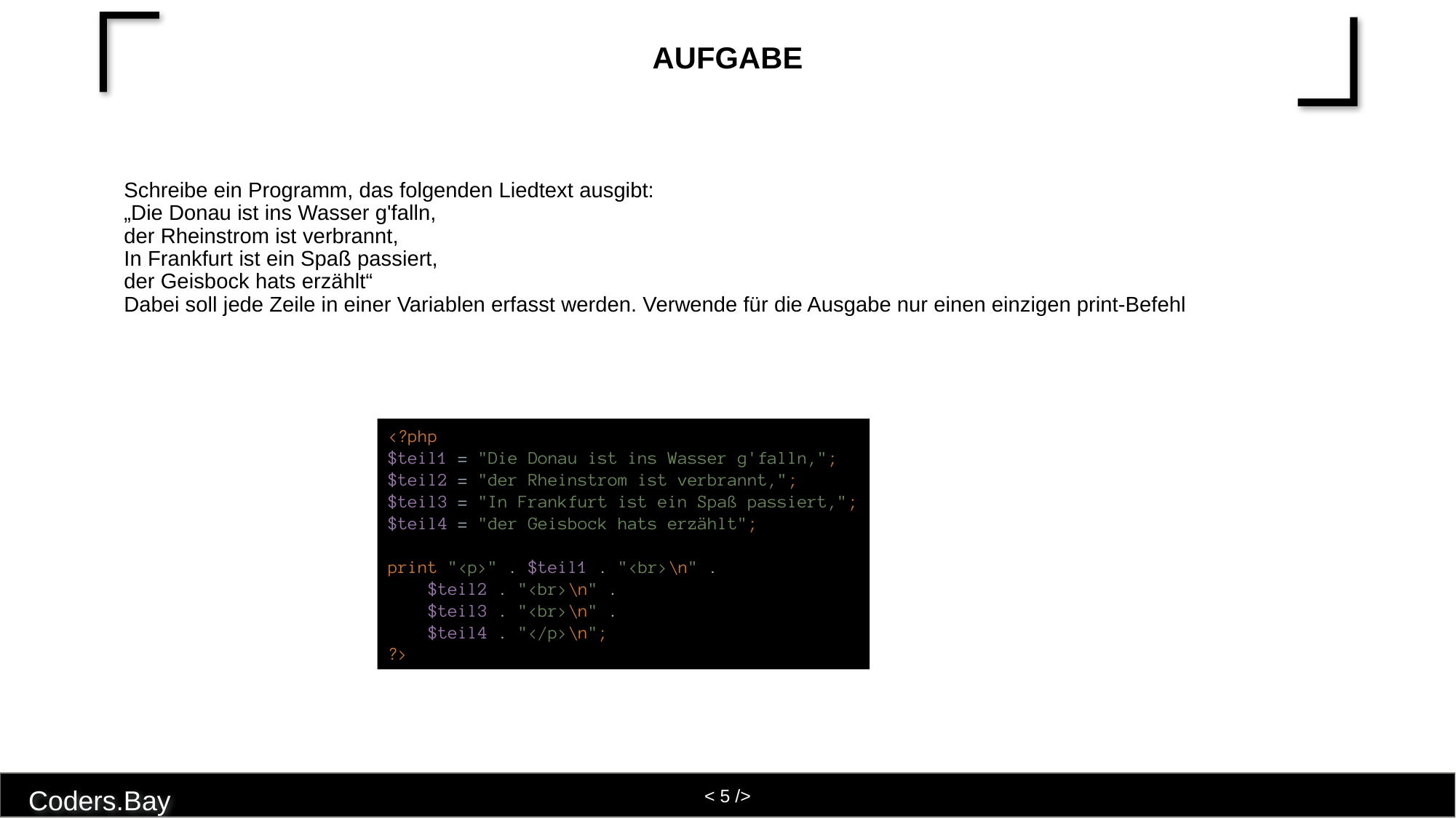

# Aufgabe
Schreibe ein Programm, das folgenden Liedtext ausgibt:
„Die Donau ist ins Wasser g'falln,
der Rheinstrom ist verbrannt,
In Frankfurt ist ein Spaß passiert,
der Geisbock hats erzählt“
Dabei soll jede Zeile in einer Variablen erfasst werden. Verwende für die Ausgabe nur einen einzigen print-Befehl

<?php
$teil1 = "Die Donau ist ins Wasser g'falln,";
$teil2 = "der Rheinstrom ist verbrannt,";
$teil3 = "In Frankfurt ist ein Spaß passiert,";
$teil4 = "der Geisbock hats erzählt";
print "<p>" . $teil1 . "<br>\n" .
    $teil2 . "<br>\n" .
    $teil3 . "<br>\n" .
    $teil4 . "</p>\n";
?>